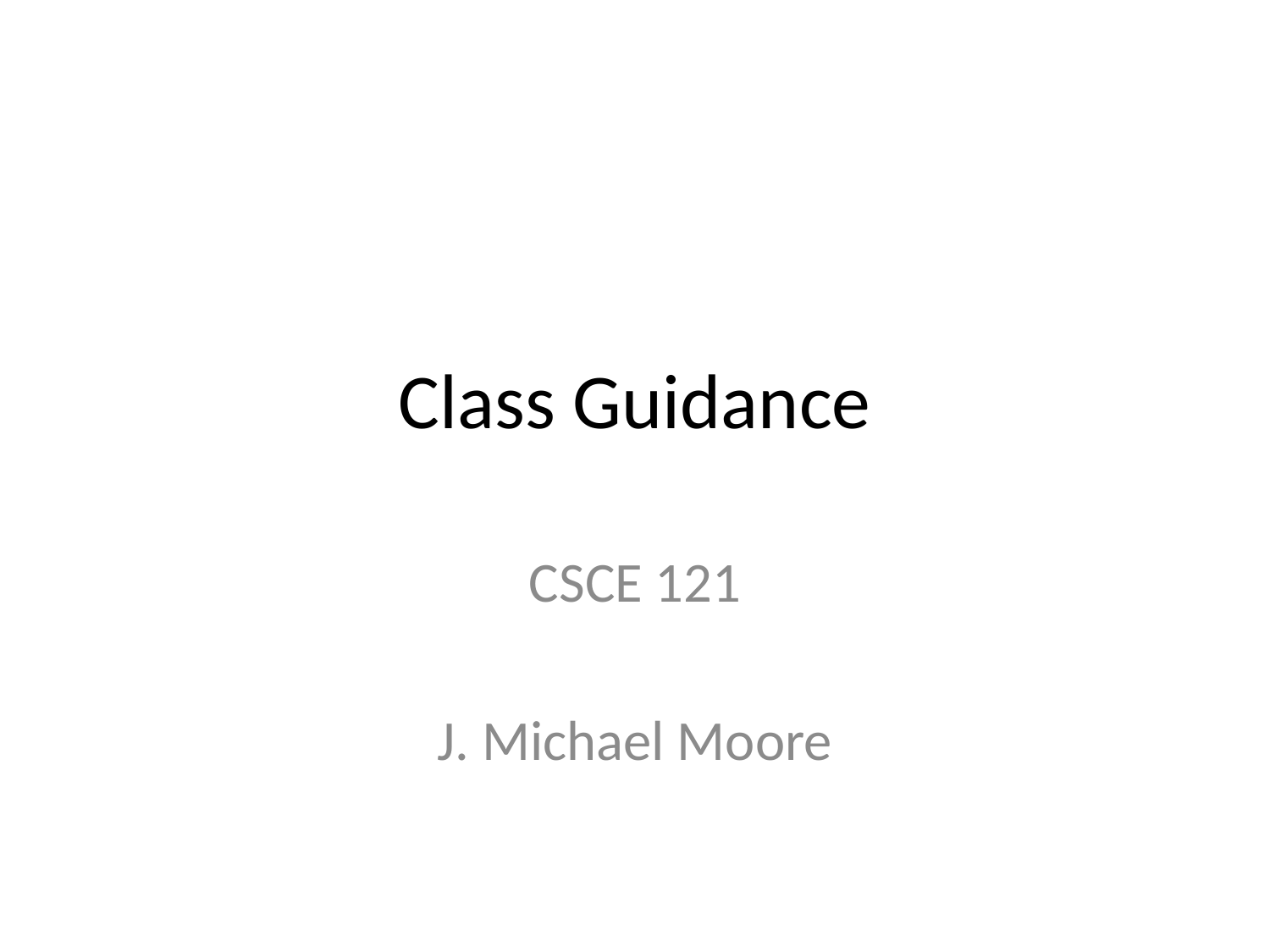

# Class Guidance
CSCE 121

J. Michael Moore